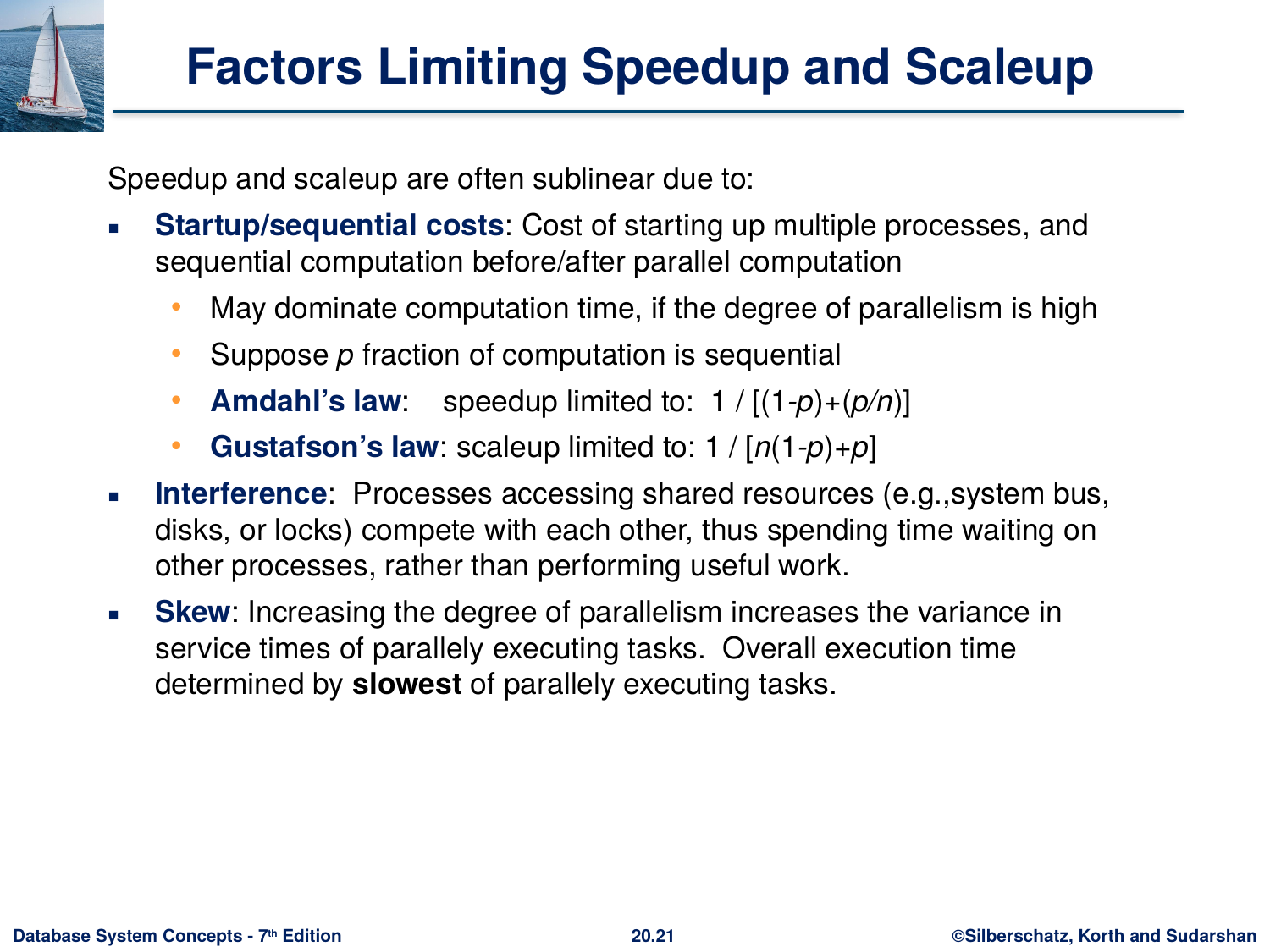

# Factors Limiting Speedup and Scaleup
Speedup and scaleup are often sublinear due to:
Startup/sequential costs: Cost of starting up multiple processes, and sequential computation before/after parallel computation
May dominate computation time, if the degree of parallelism is high
Suppose p fraction of computation is sequential
Amdahl’s law:    speedup limited to:  1 / [(1-p)+(p/n)]
Gustafson’s law: scaleup limited to: 1 / [n(1-p)+p]
Interference:  Processes accessing shared resources (e.g.,system bus, disks, or locks) compete with each other, thus spending time waiting on other processes, rather than performing useful work.
Skew: Increasing the degree of parallelism increases the variance in service times of parallely executing tasks.  Overall execution time determined by slowest of parallely executing tasks.